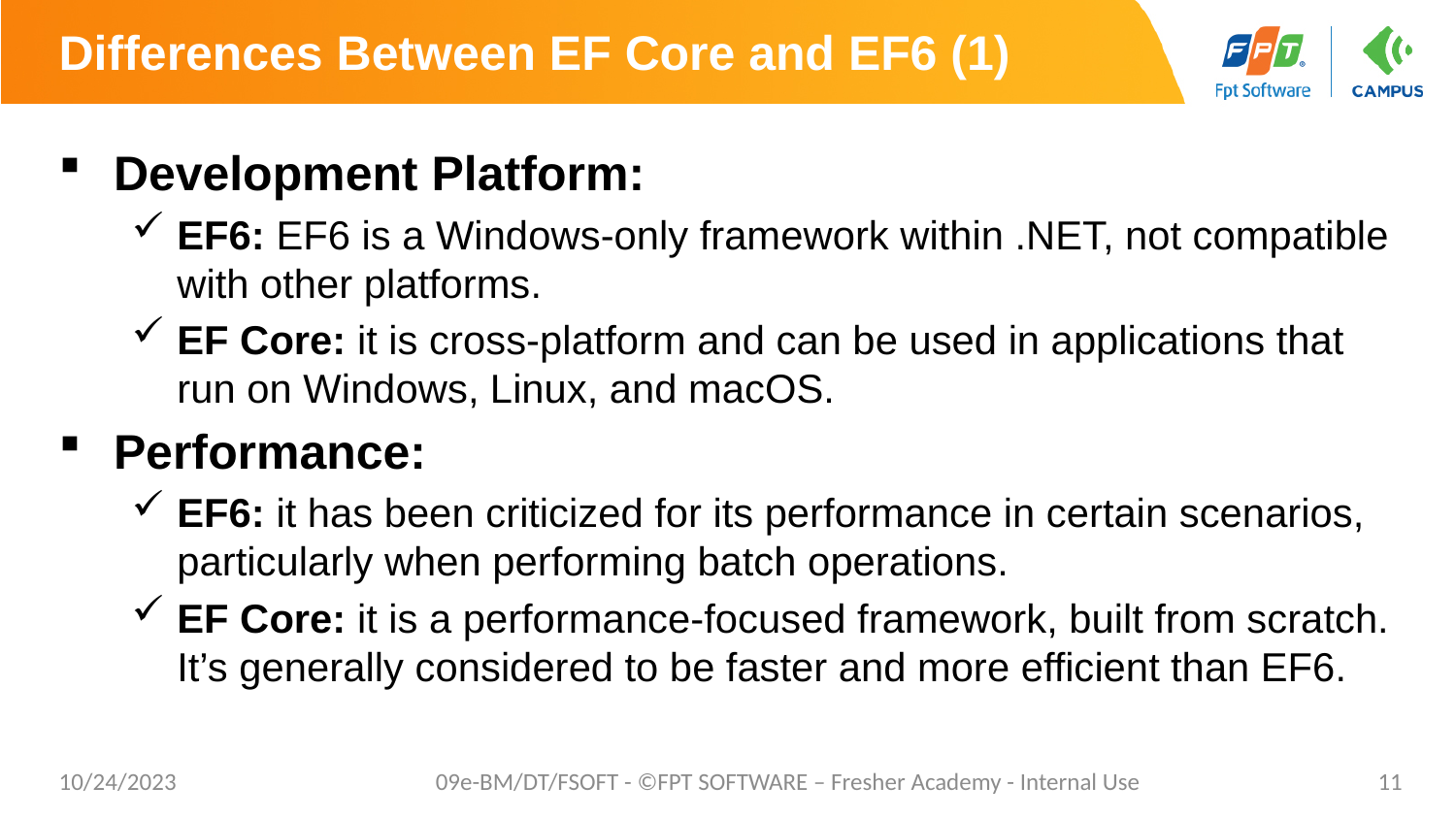

# Differences Between EF Core and EF6 (1)
Development Platform:
EF6: EF6 is a Windows-only framework within .NET, not compatible with other platforms.
EF Core: it is cross-platform and can be used in applications that run on Windows, Linux, and macOS.
Performance:
EF6: it has been criticized for its performance in certain scenarios, particularly when performing batch operations.
EF Core: it is a performance-focused framework, built from scratch. It’s generally considered to be faster and more efficient than EF6.
10/24/2023
09e-BM/DT/FSOFT - ©FPT SOFTWARE – Fresher Academy - Internal Use
11